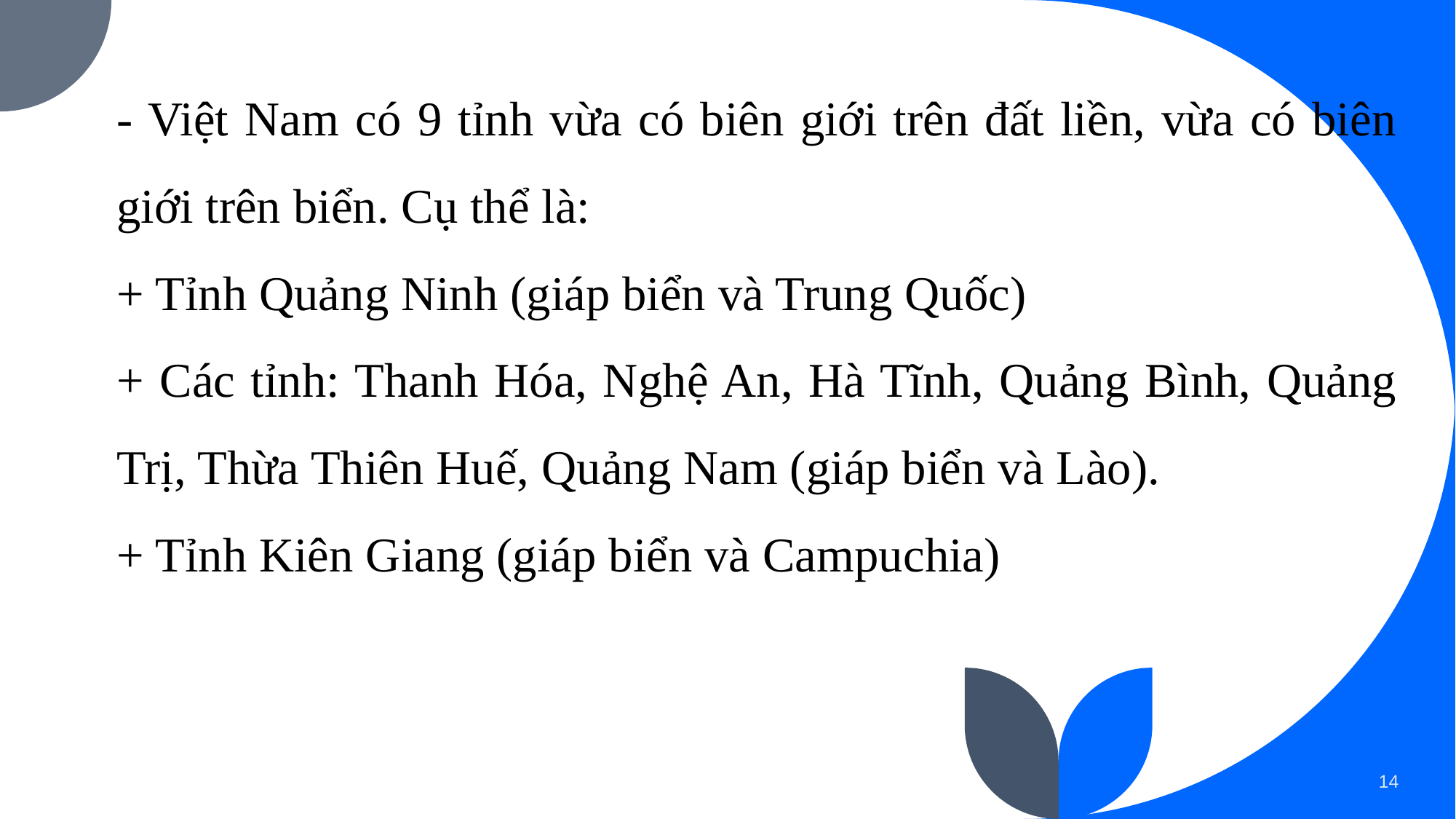

- Việt Nam có 9 tỉnh vừa có biên giới trên đất liền, vừa có biên giới trên biển. Cụ thể là:
+ Tỉnh Quảng Ninh (giáp biển và Trung Quốc)
+ Các tỉnh: Thanh Hóa, Nghệ An, Hà Tĩnh, Quảng Bình, Quảng Trị, Thừa Thiên Huế, Quảng Nam (giáp biển và Lào).
+ Tỉnh Kiên Giang (giáp biển và Campuchia)
14